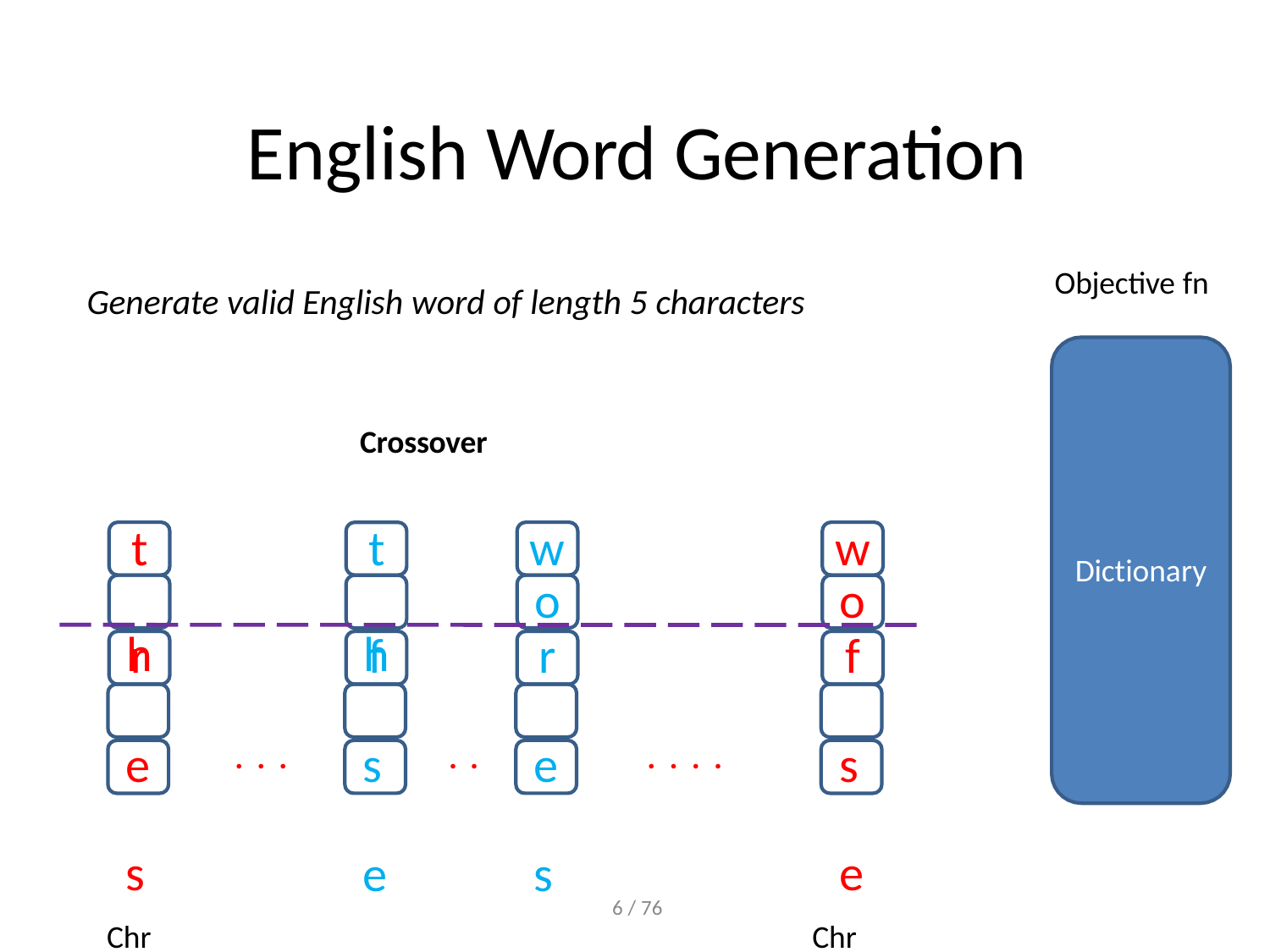

# English Word Generation
Objective fn
Generate valid English word of length 5 characters

Crossover
t  h
t  h
w
w

Dictionary
o
o

r  e  s
Chr 1
f  s  e
r  e  s
f  s  e
Chr N

. . .
. .
. . . .
6 / 76